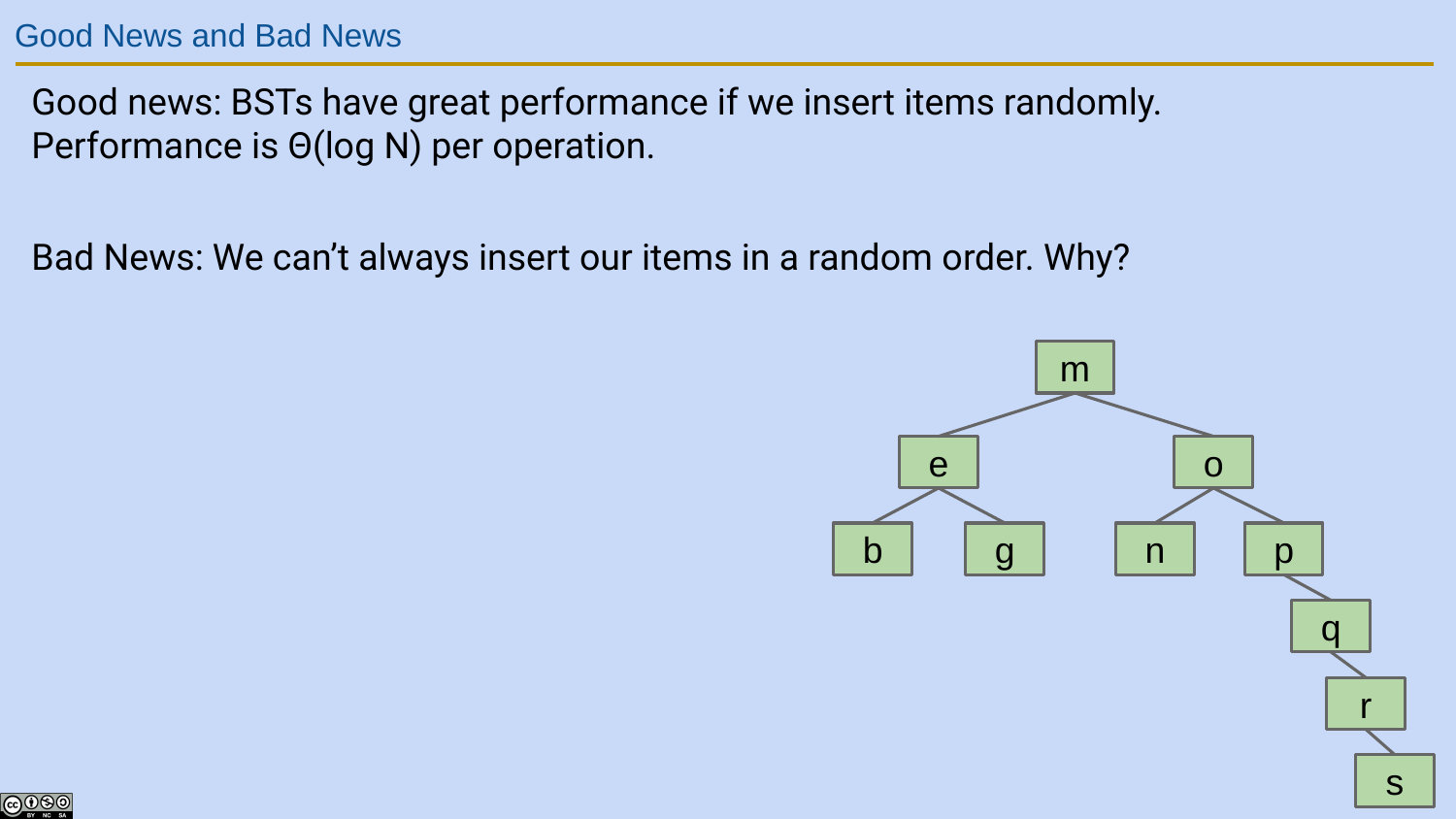

# Good News and Bad News
Good news: BSTs have great performance if we insert items randomly. Performance is Θ(log N) per operation.

Bad News: We can’t always insert our items in a random order. Why?
m
o
e
b
g
n
p
q
r
s